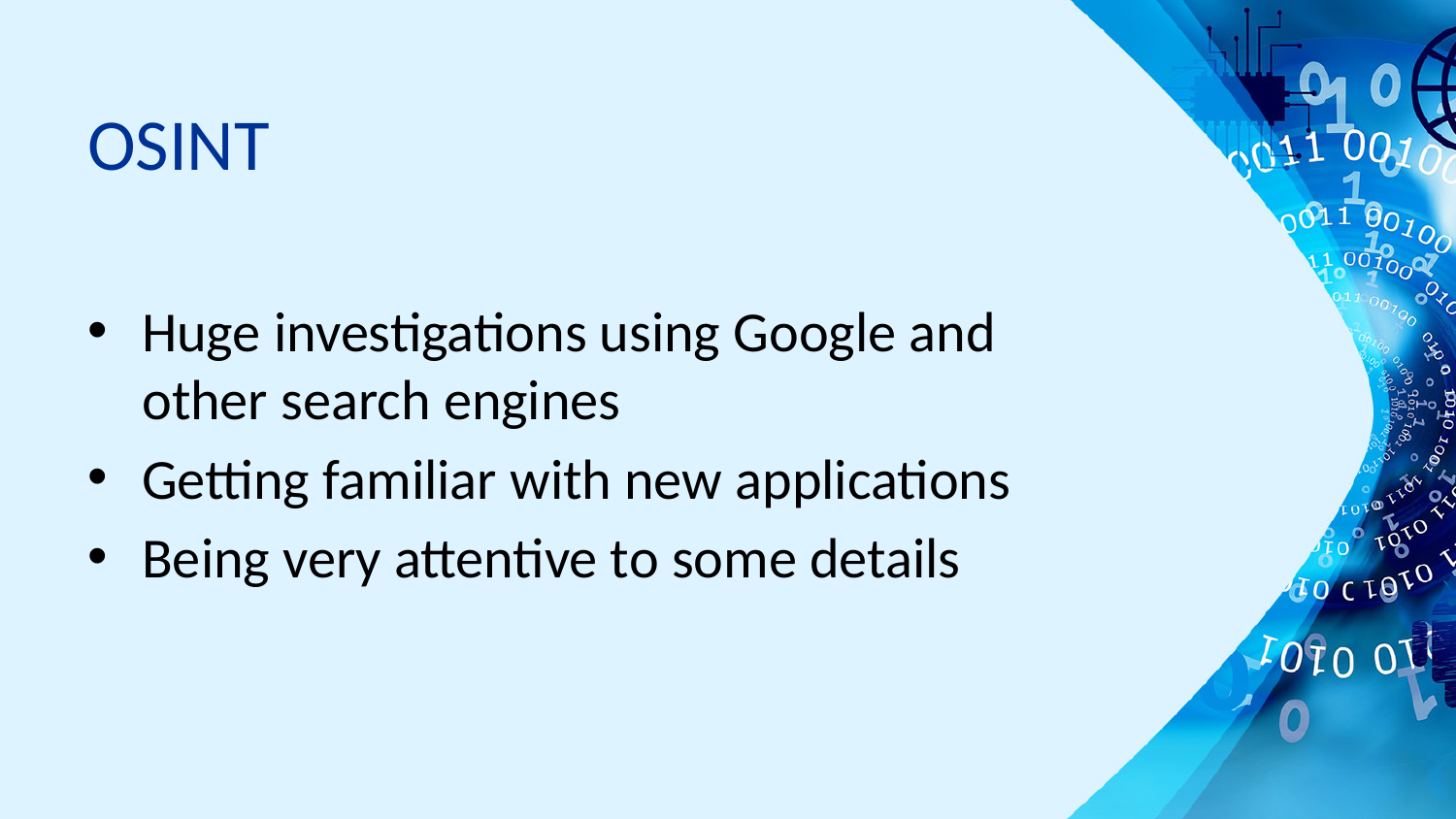

# OSINT
Huge investigations using Google and other search engines
Getting familiar with new applications
Being very attentive to some details